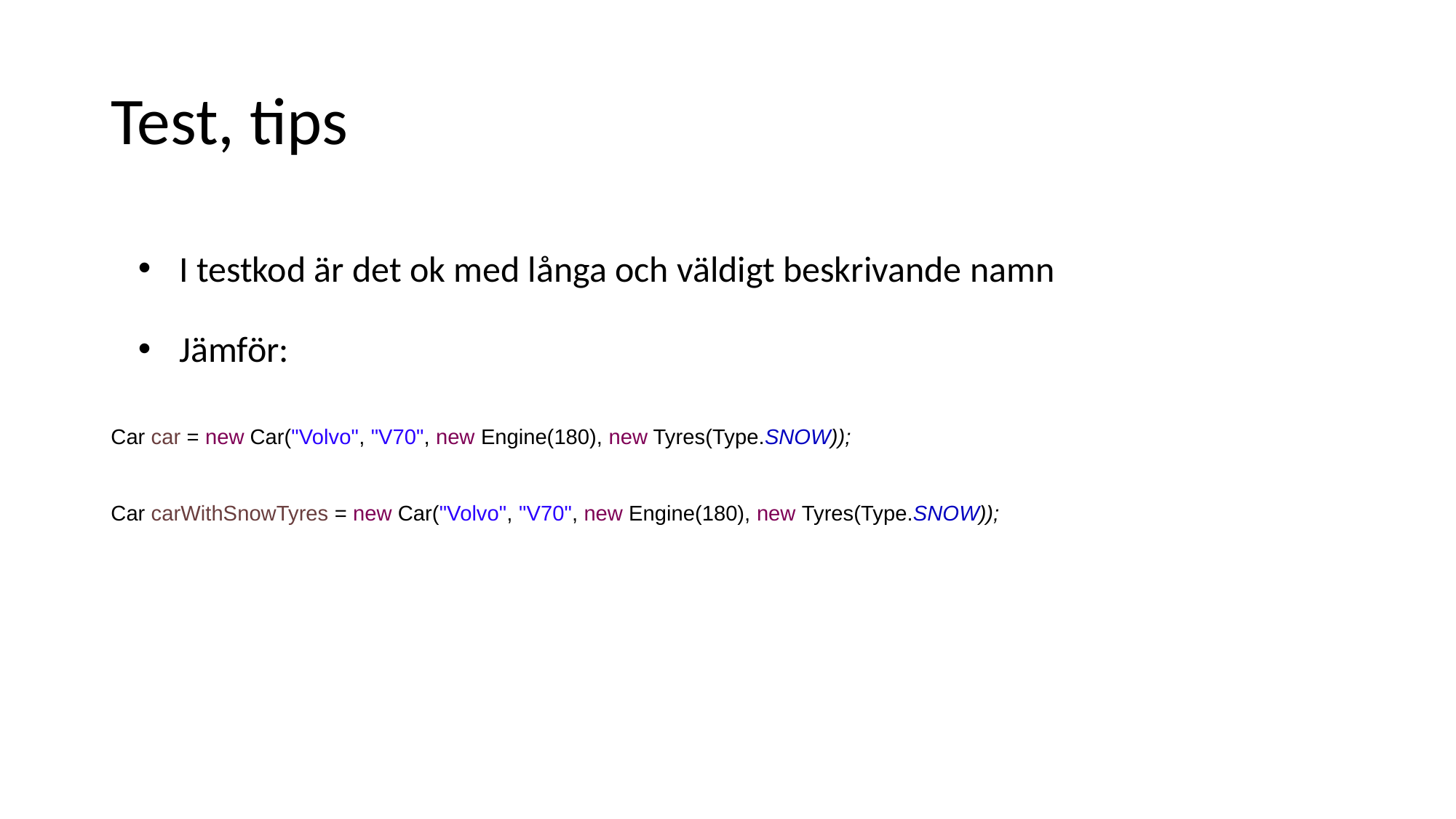

# Test, tips
I testkod är det ok med långa och väldigt beskrivande namn
Jämför:

Car car = new Car("Volvo", "V70", new Engine(180), new Tyres(Type.SNOW));

Car carWithSnowTyres = new Car("Volvo", "V70", new Engine(180), new Tyres(Type.SNOW));